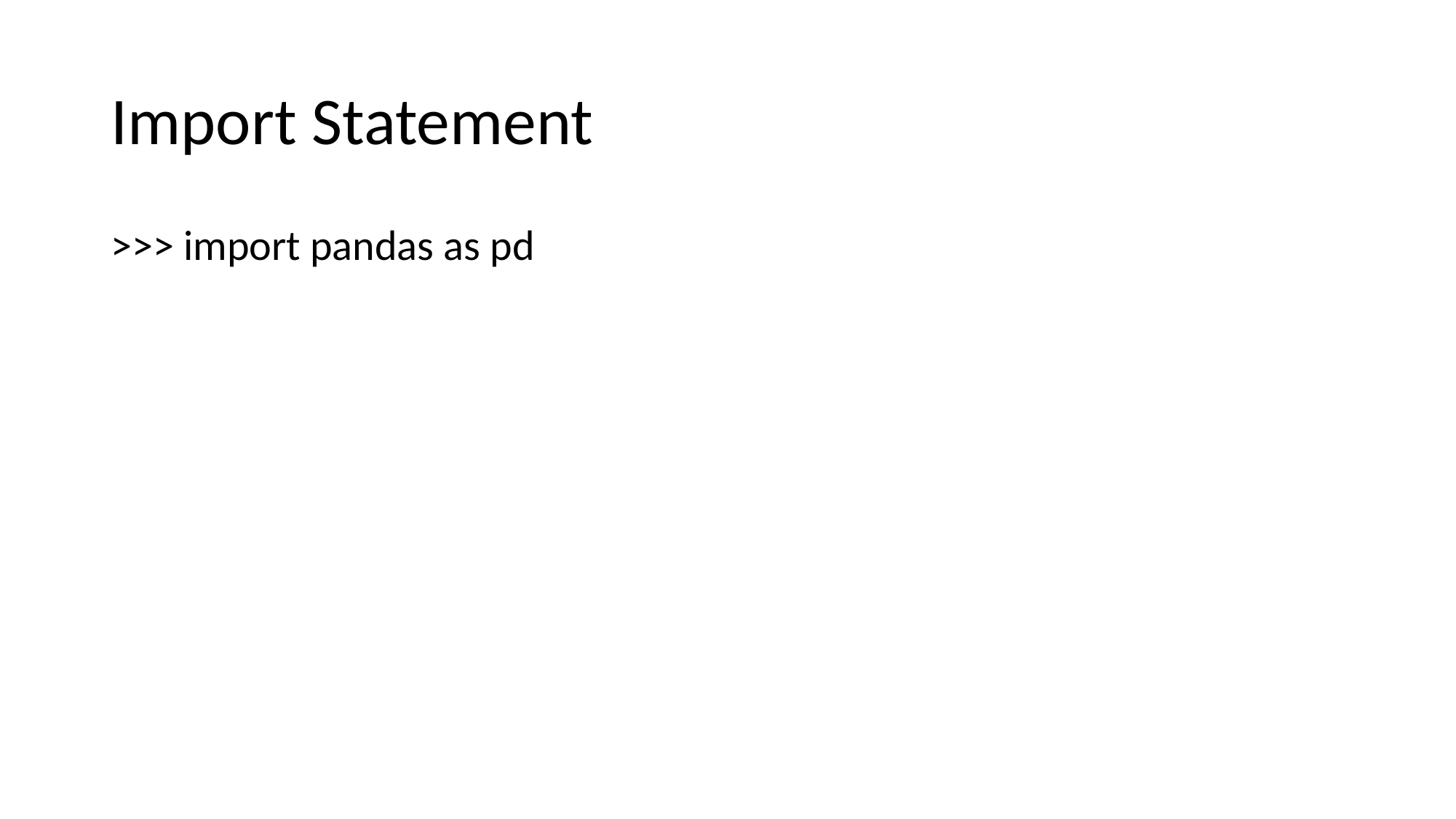

# Import Statement
>>> import pandas as pd